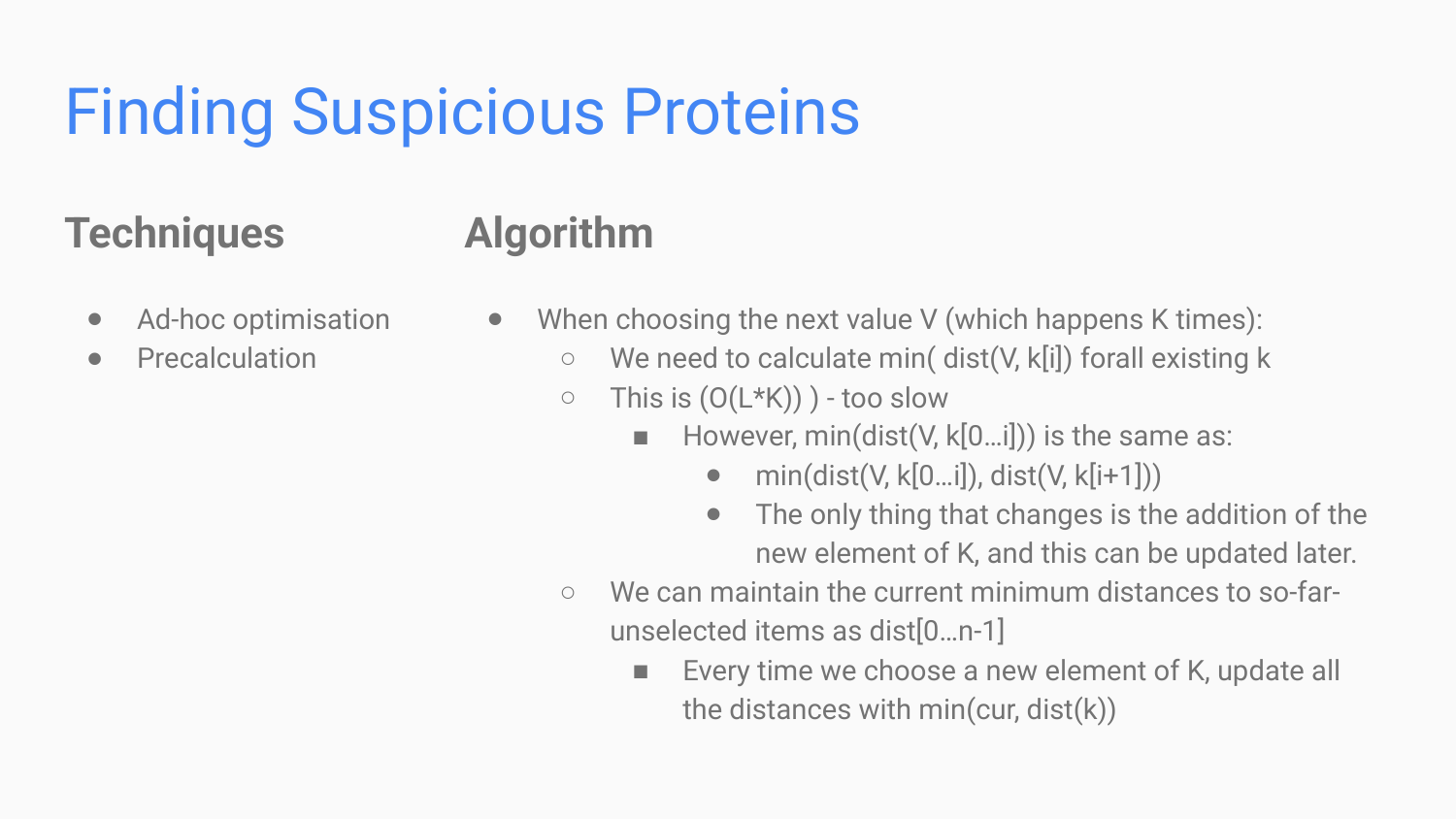

Finding Suspicious Proteins
Techniques
Algorithm
Ad-hoc optimisation
Precalculation
When choosing the next value V (which happens K times):
We need to calculate min( dist(V, k[i]) forall existing k
This is (O(L*K)) ) - too slow
However, min(dist(V, k[0…i])) is the same as:
min(dist(V, k[0…i]), dist(V, k[i+1]))
The only thing that changes is the addition of the new element of K, and this can be updated later.
We can maintain the current minimum distances to so-far-unselected items as dist[0…n-1]
Every time we choose a new element of K, update all the distances with min(cur, dist(k))